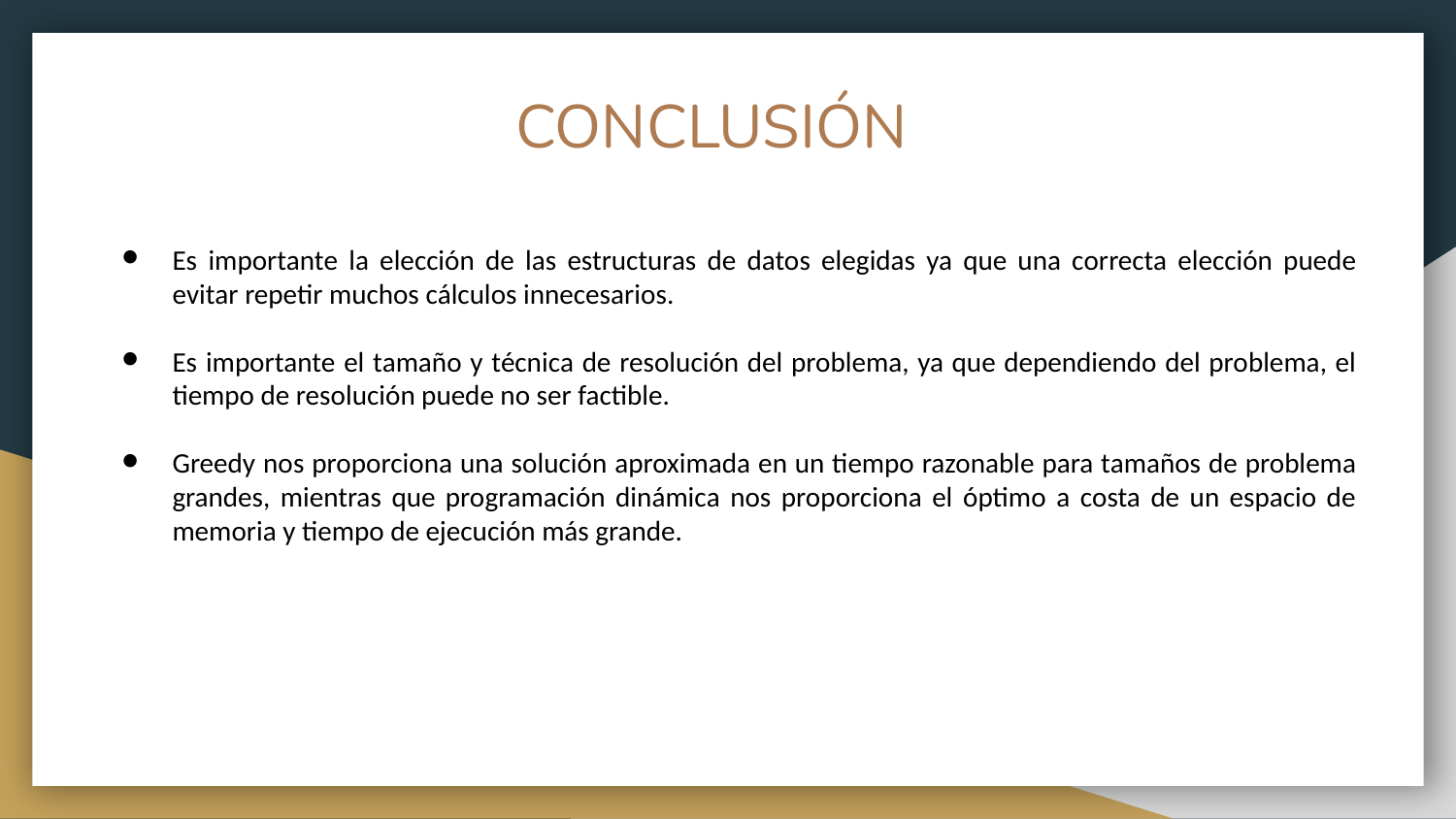

CONCLUSIÓN
Es importante la elección de las estructuras de datos elegidas ya que una correcta elección puede evitar repetir muchos cálculos innecesarios.

Es importante el tamaño y técnica de resolución del problema, ya que dependiendo del problema, el tiempo de resolución puede no ser factible.

Greedy nos proporciona una solución aproximada en un tiempo razonable para tamaños de problema grandes, mientras que programación dinámica nos proporciona el óptimo a costa de un espacio de memoria y tiempo de ejecución más grande.